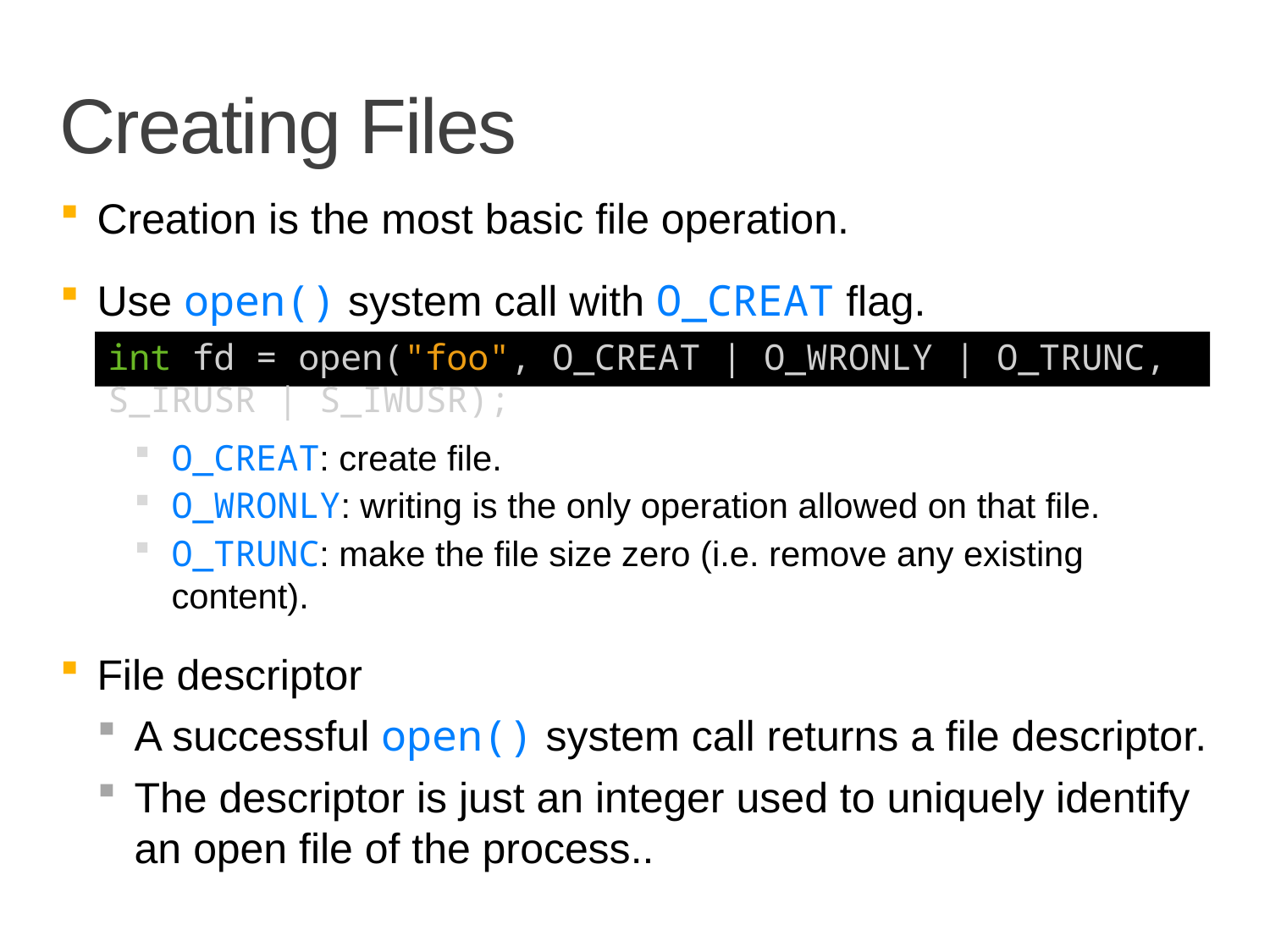

# Creating Files
Creation is the most basic file operation.
Use open() system call with O_CREAT flag.
int fd = open("foo", O_CREAT | O_WRONLY | O_TRUNC, S_IRUSR | S_IWUSR);
O_CREAT: create file.
O_WRONLY: writing is the only operation allowed on that file.
O_TRUNC: make the file size zero (i.e. remove any existing content).
File descriptor
A successful open() system call returns a file descriptor.
The descriptor is just an integer used to uniquely identify an open file of the process..